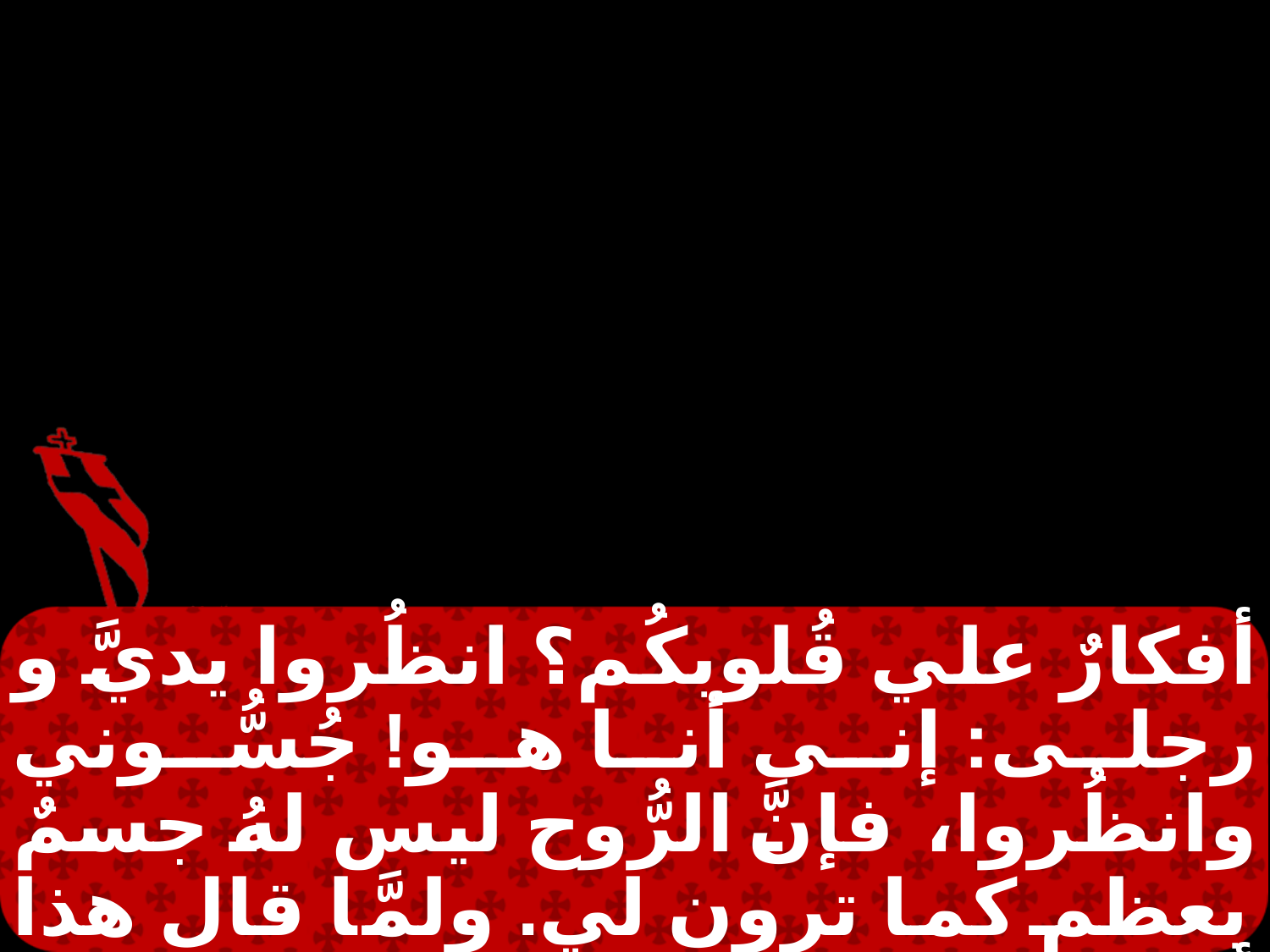

أفكارٌ علي قُلوبكُم؟ انظُروا يديَّ و رجلى: إنى أنا هو! جُسُّوني وانظُروا، فإنَّ الرُّوح ليس لهُ جسمٌ بعظمٍ كما ترون لي. ولمَّا قال هذا أراهُم يديهِ ورجليهِ. وإذ كانوا غيرُ مُصدِّقين مِنَ الفرح،